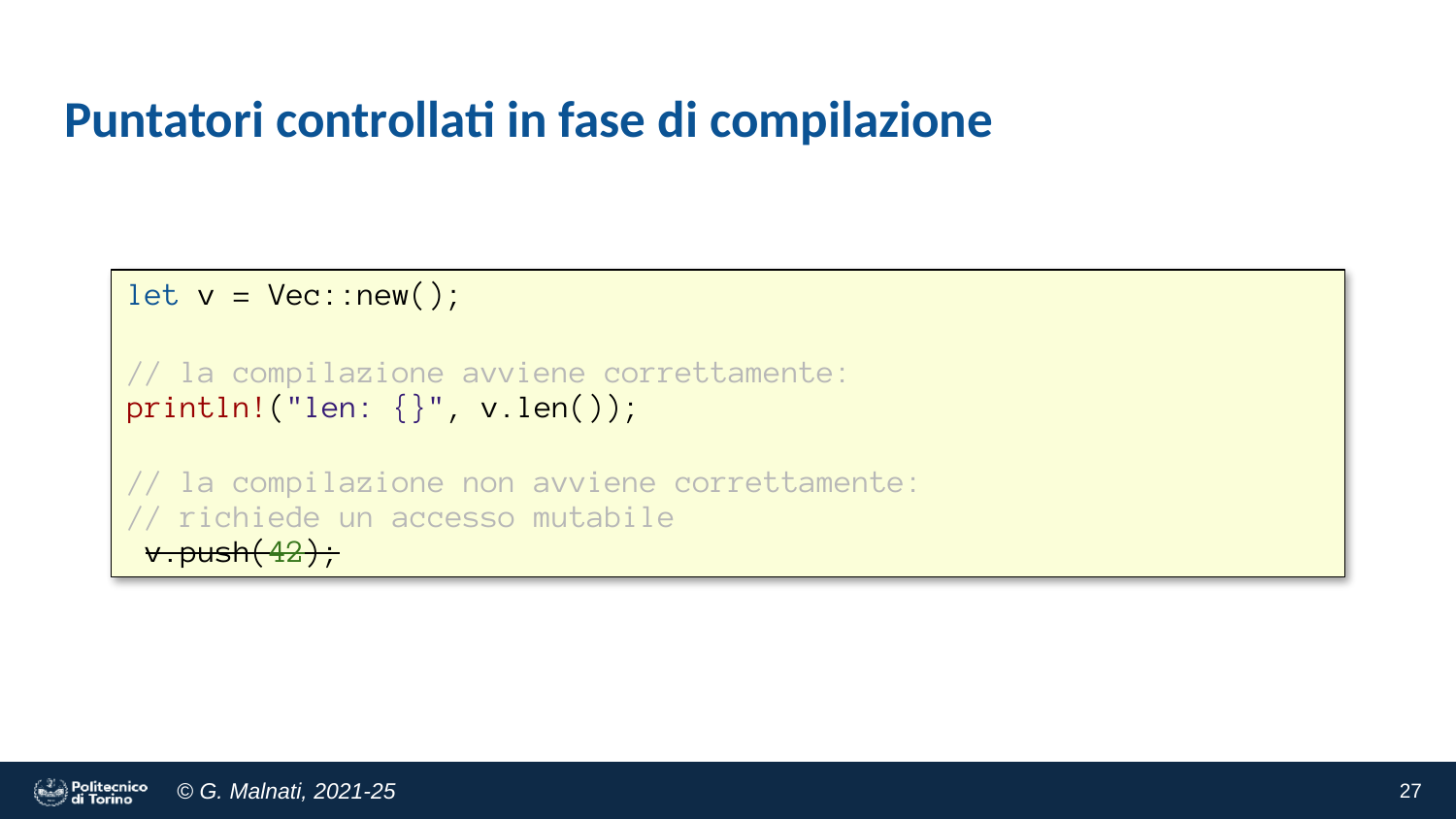

# Puntatori controllati in fase di compilazione
let v = Vec::new();

// la compilazione avviene correttamente:  println!("len: {}", v.len());

// la compilazione non avviene correttamente:
// richiede un accesso mutabile
 v.push(42);
27